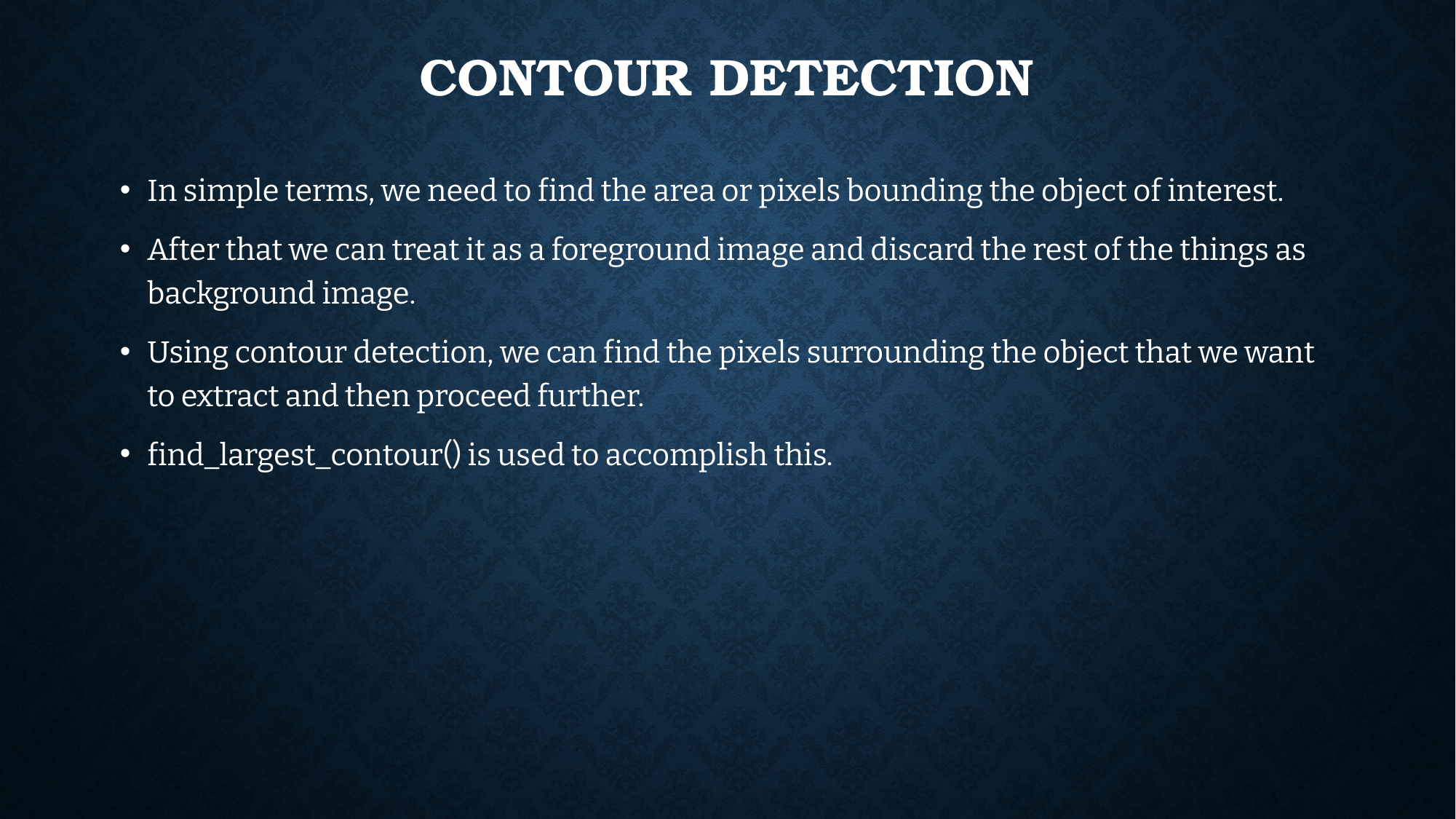

# CONTOUR DETECTION
In simple terms, we need to find the area or pixels bounding the object of interest.
After that we can treat it as a foreground image and discard the rest of the things as background image.
Using contour detection, we can find the pixels surrounding the object that we want to extract and then proceed further.
find_largest_contour() is used to accomplish this.